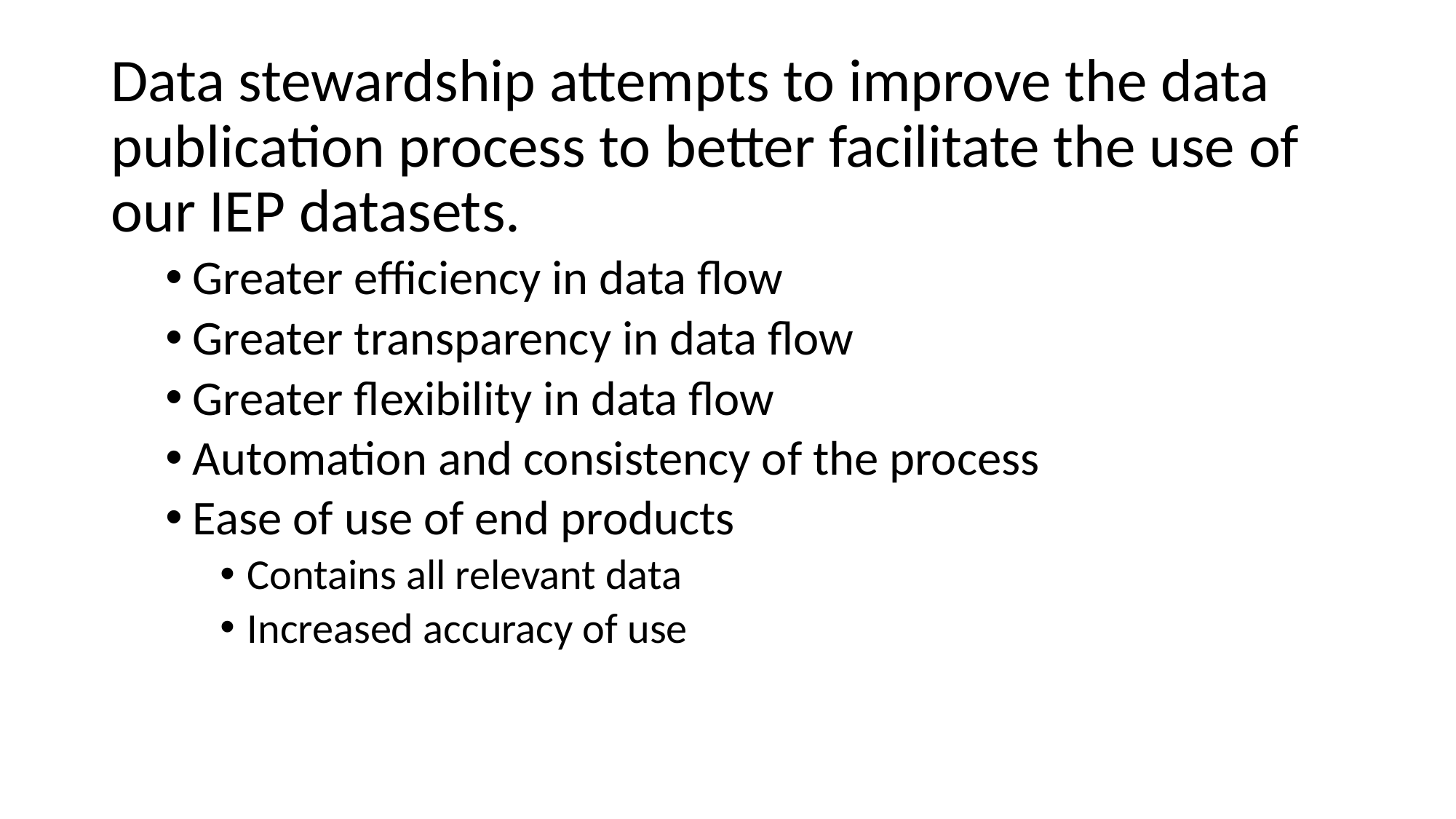

Data stewardship attempts to improve the data publication process to better facilitate the use of our IEP datasets.
Greater efficiency in data flow
Greater transparency in data flow
Greater flexibility in data flow
Automation and consistency of the process
Ease of use of end products
Contains all relevant data
Increased accuracy of use